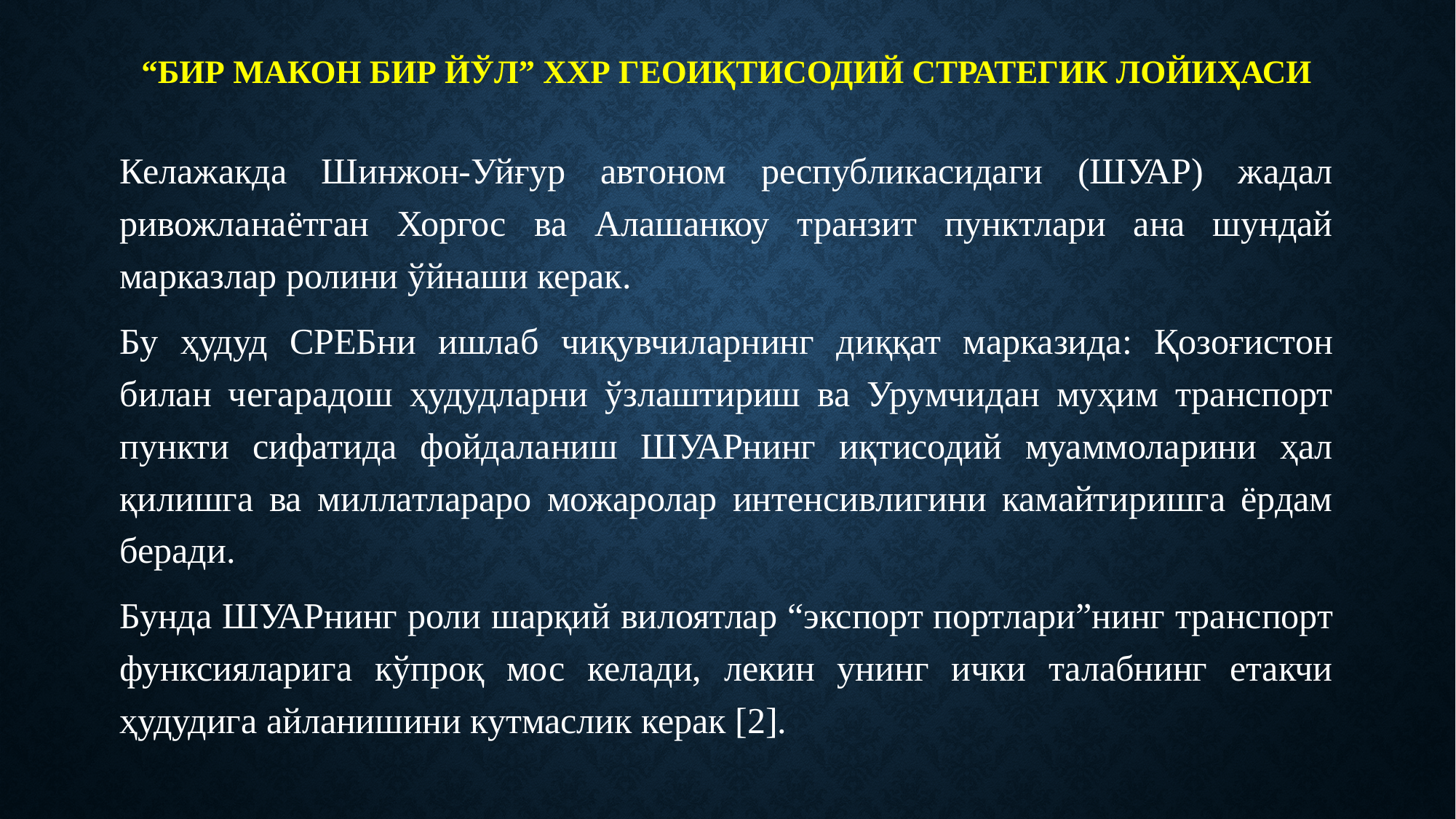

# “БИР МАКОН БИР ЙЎЛ” ХХР ГЕОИҚТИСОДИЙ СТРАТЕГИК ЛОЙИҲАСИ
Келажакда Шинжон-Уйғур автоном республикасидаги (ШУАР) жадал ривожланаётган Хоргос ва Алашанкоу транзит пунктлари ана шундай марказлар ролини ўйнаши керак.
Бу ҳудуд СРЕБни ишлаб чиқувчиларнинг диққат марказида: Қозоғистон билан чегарадош ҳудудларни ўзлаштириш ва Урумчидан муҳим транспорт пункти сифатида фойдаланиш ШУАРнинг иқтисодий муаммоларини ҳал қилишга ва миллатлараро можаролар интенсивлигини камайтиришга ёрдам беради.
Бунда ШУАРнинг роли шарқий вилоятлар “экспорт портлари”нинг транспорт функсияларига кўпроқ мос келади, лекин унинг ички талабнинг етакчи ҳудудига айланишини кутмаслик керак [2].